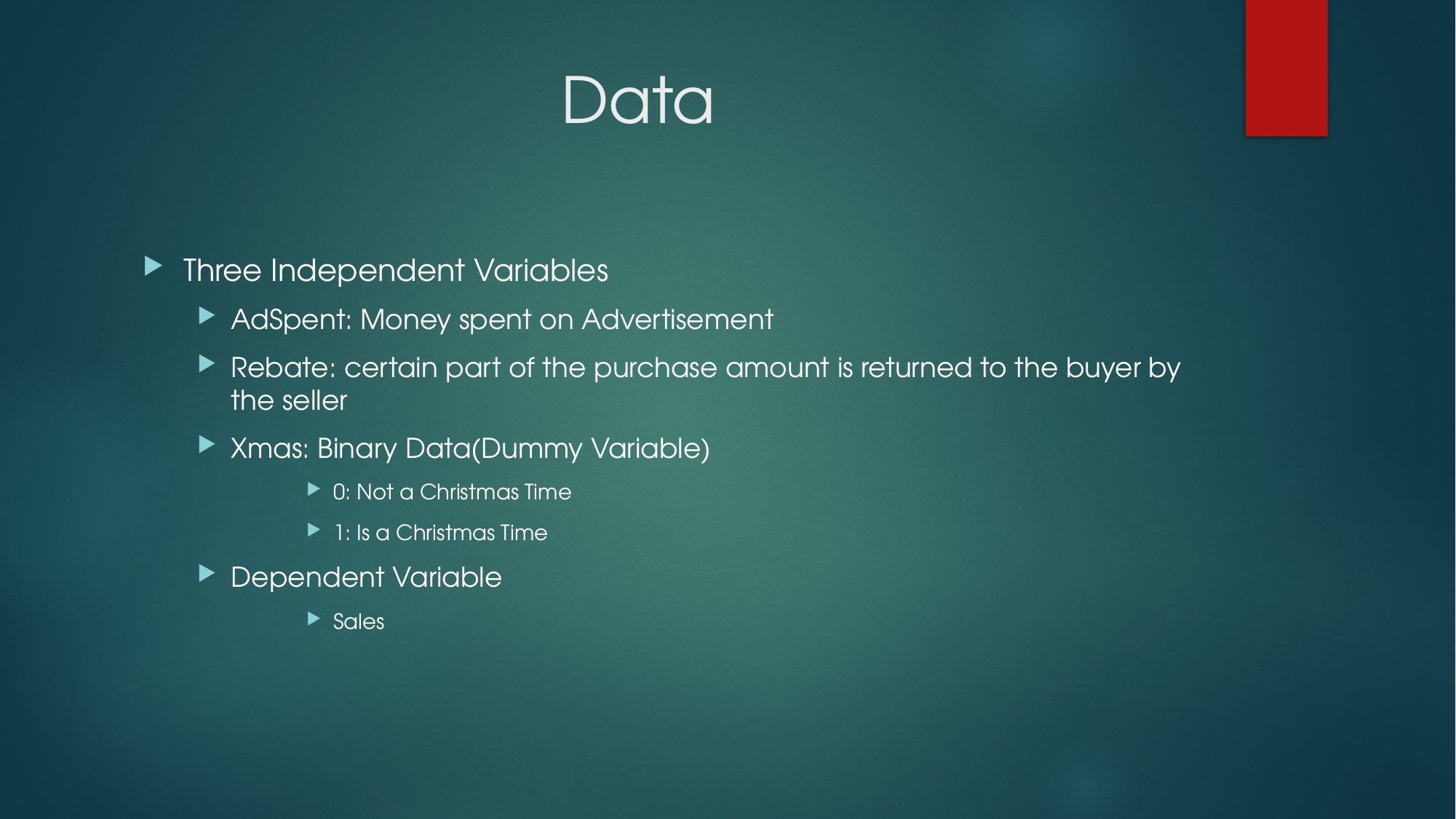

# Data
Three Independent Variables
AdSpent: Money spent on Advertisement
Rebate: certain part of the purchase amount is returned to the buyer by the seller
Xmas: Binary Data(Dummy Variable)
0: Not a Christmas Time
1: Is a Christmas Time
Dependent Variable
Sales